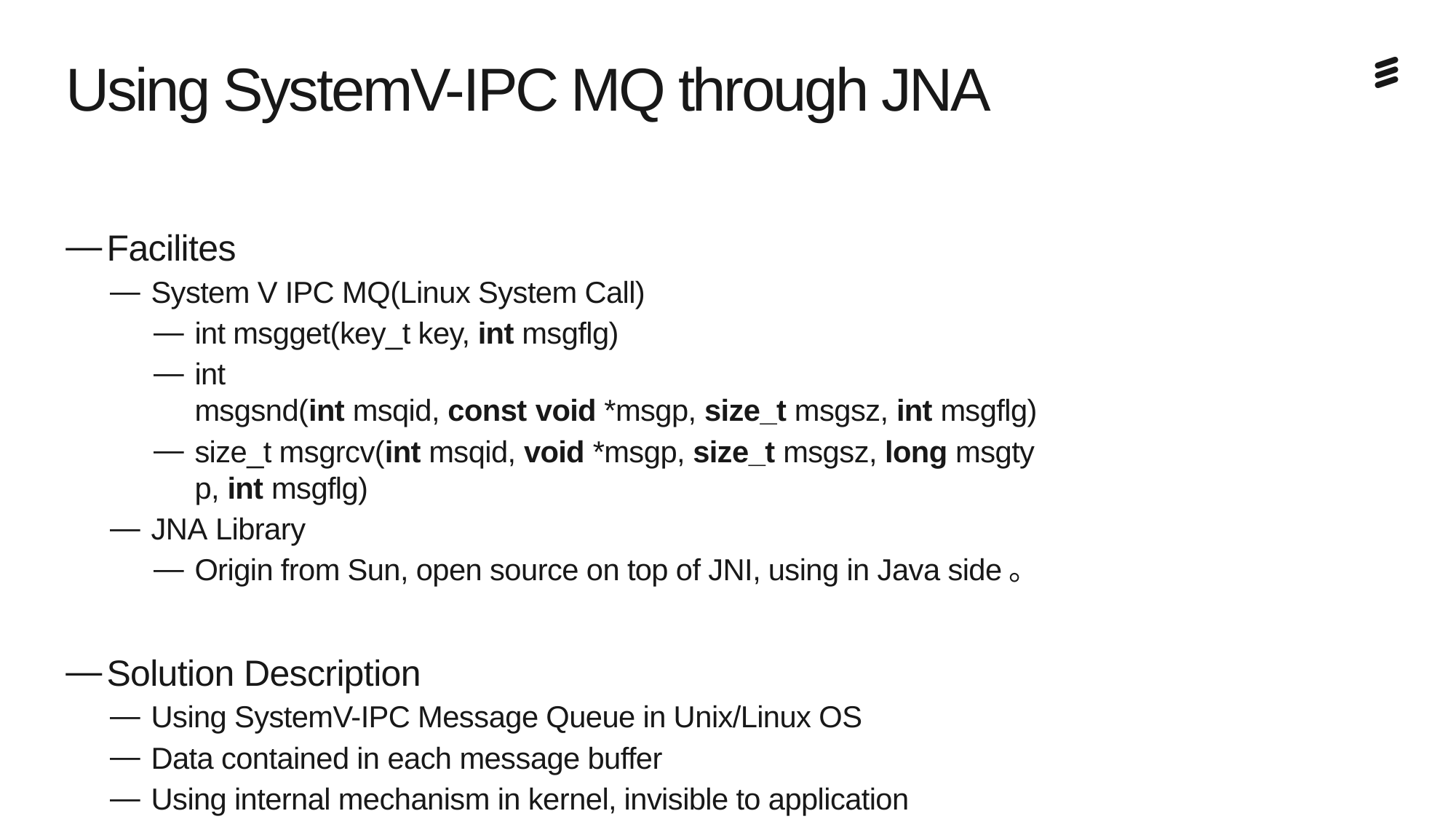

# Using SystemV-IPC MQ through JNA
Facilites
System V IPC MQ(Linux System Call)
int msgget(key_t key, int msgflg)
int msgsnd(int msqid, const void *msgp, size_t msgsz, int msgflg)
size_t msgrcv(int msqid, void *msgp, size_t msgsz, long msgtyp, int msgflg)
JNA Library
Origin from Sun, open source on top of JNI, using in Java side。

Solution Description
Using SystemV-IPC Message Queue in Unix/Linux OS
Data contained in each message buffer
Using internal mechanism in kernel, invisible to application